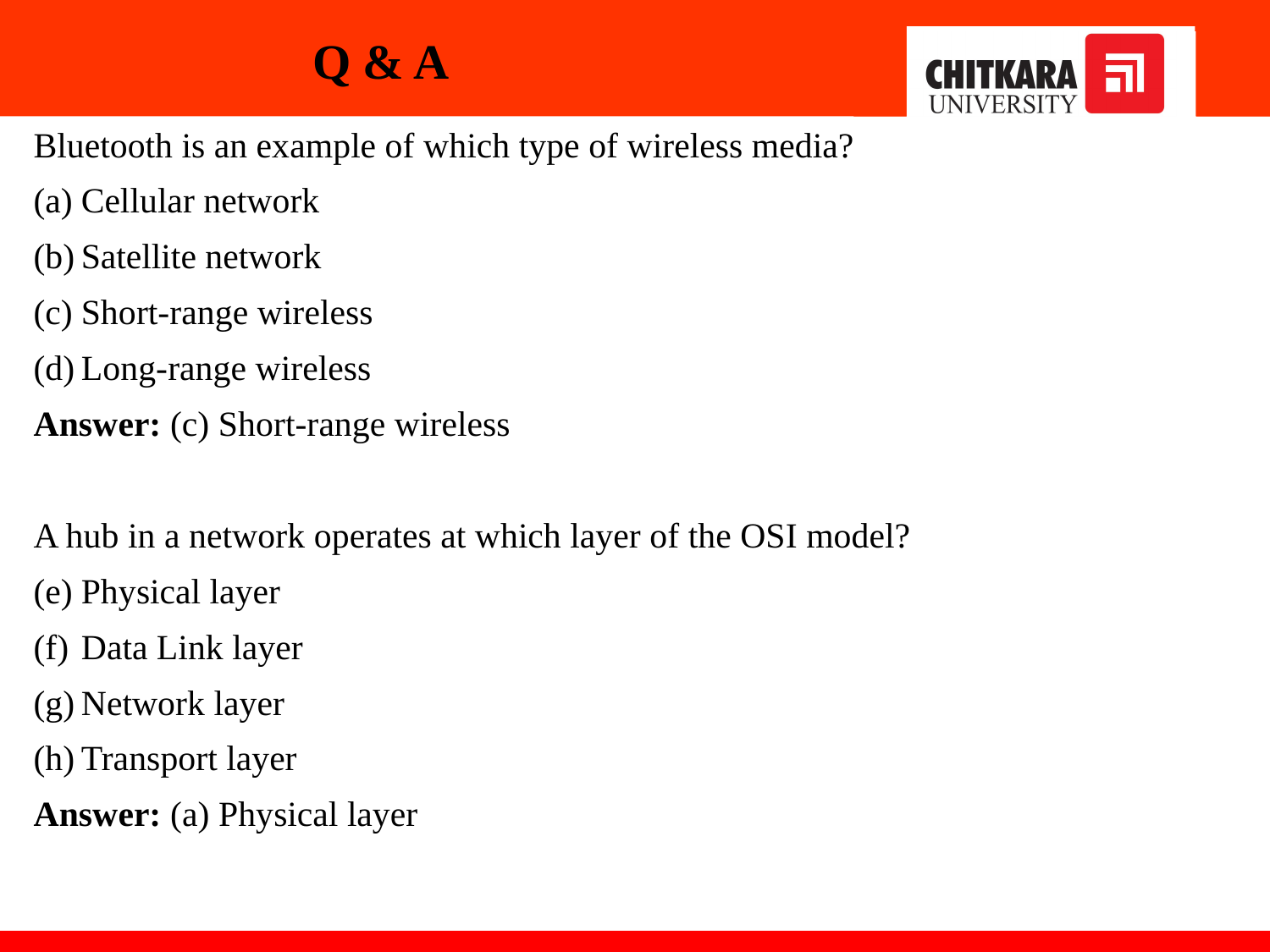

# Q & A
Bluetooth is an example of which type of wireless media?
Cellular network
Satellite network
Short-range wireless
Long-range wireless
Answer: (c) Short-range wireless

A hub in a network operates at which layer of the OSI model?
Physical layer
Data Link layer
Network layer
Transport layer
Answer: (a) Physical layer